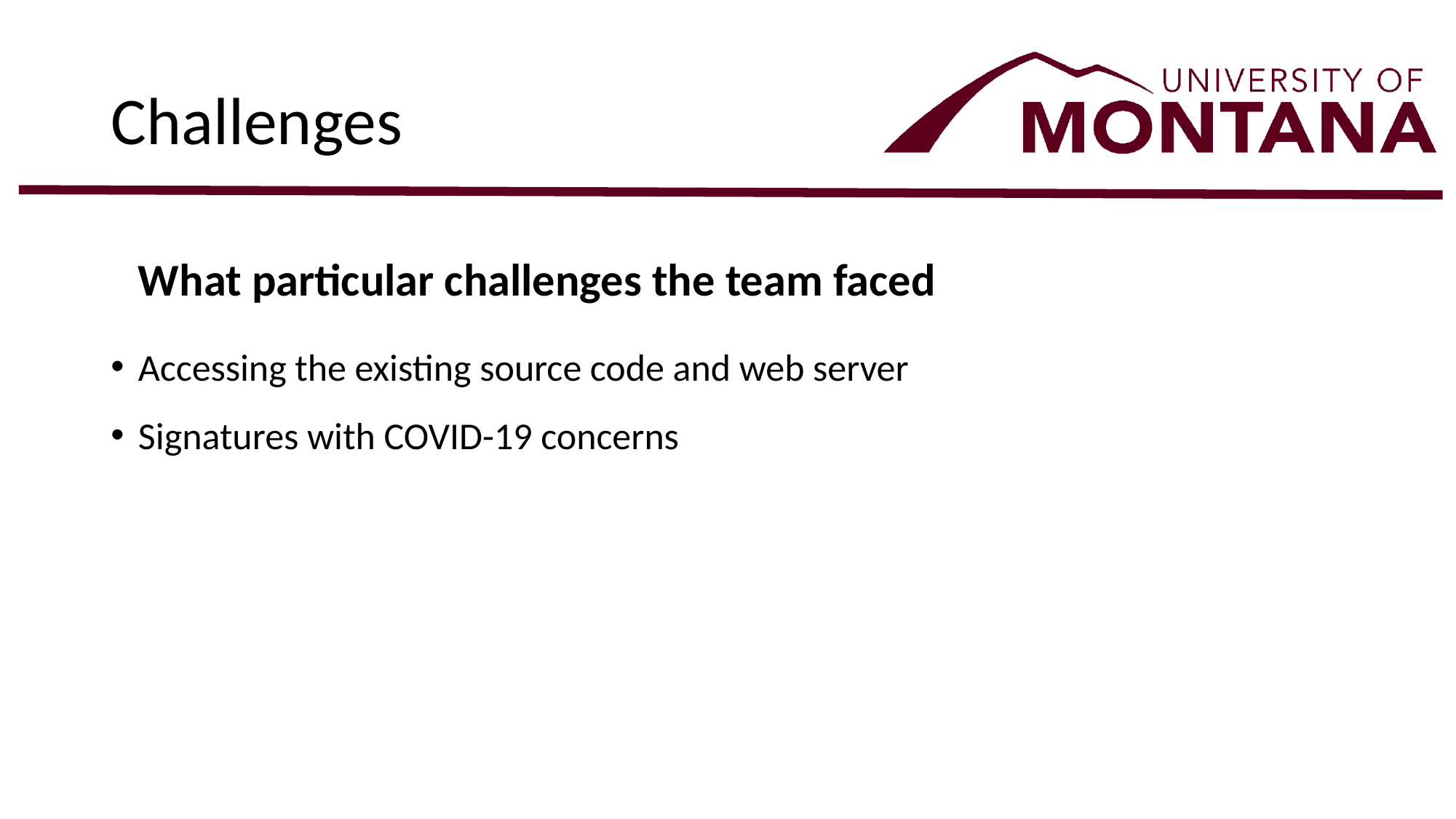

# Challenges
What particular challenges the team faced
Accessing the existing source code and web server
Signatures with COVID-19 concerns